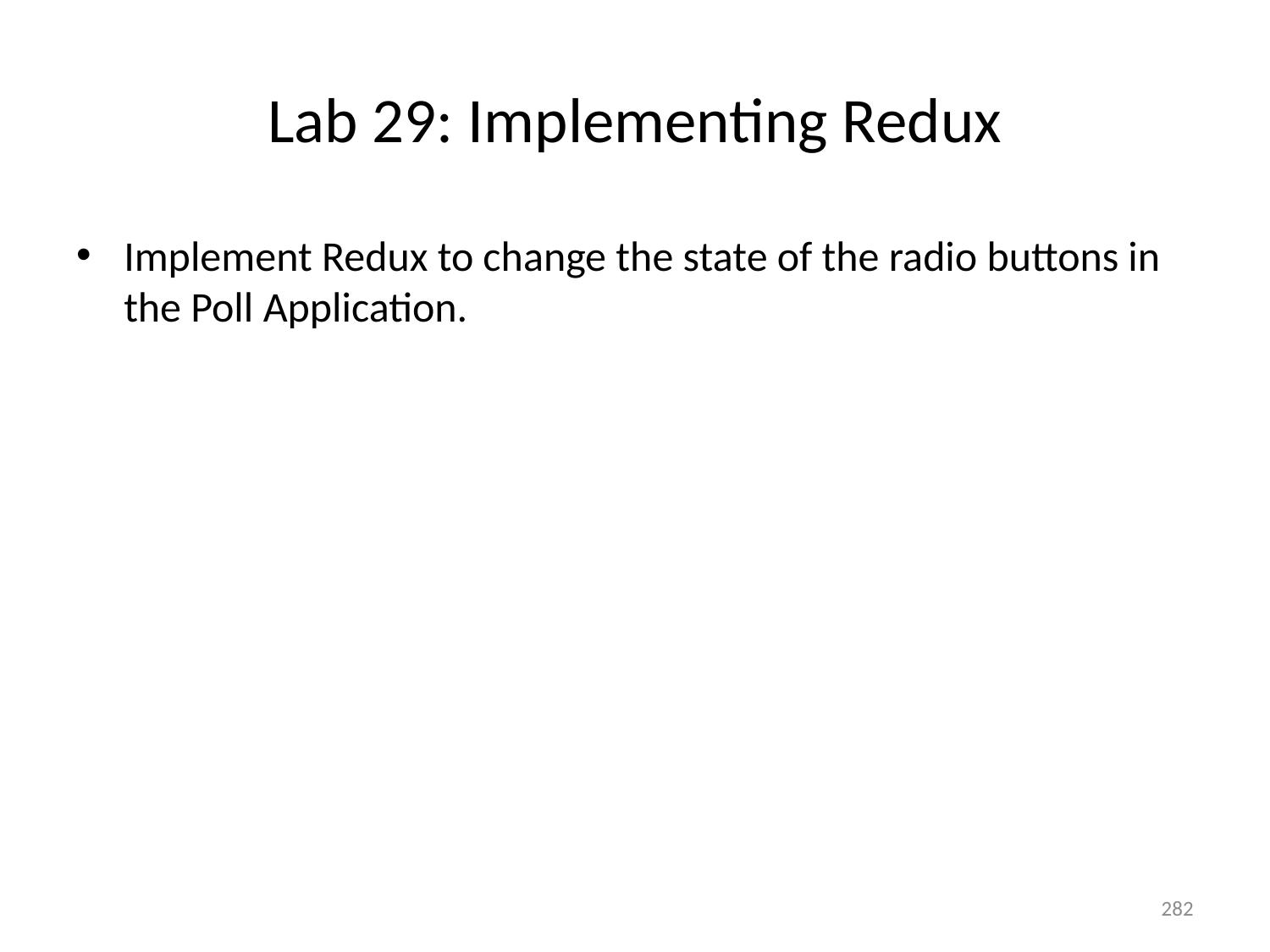

# Lab 29: Implementing Redux
Implement Redux to change the state of the radio buttons in the Poll Application.
282